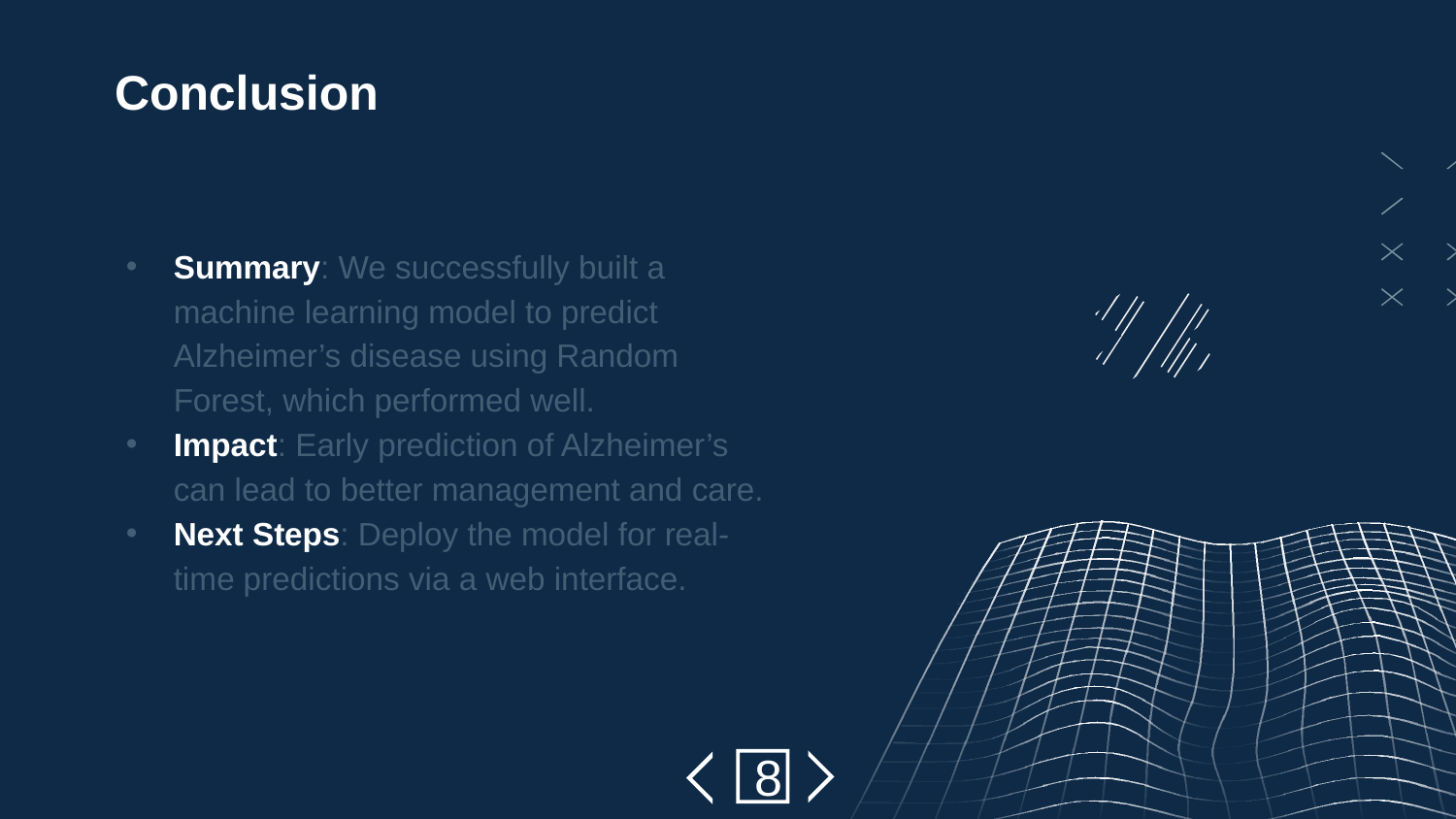

# Conclusion

Summary: We successfully built a machine learning model to predict Alzheimer’s disease using Random Forest, which performed well.
Impact: Early prediction of Alzheimer’s can lead to better management and care.
Next Steps: Deploy the model for real-time predictions via a web interface.

8